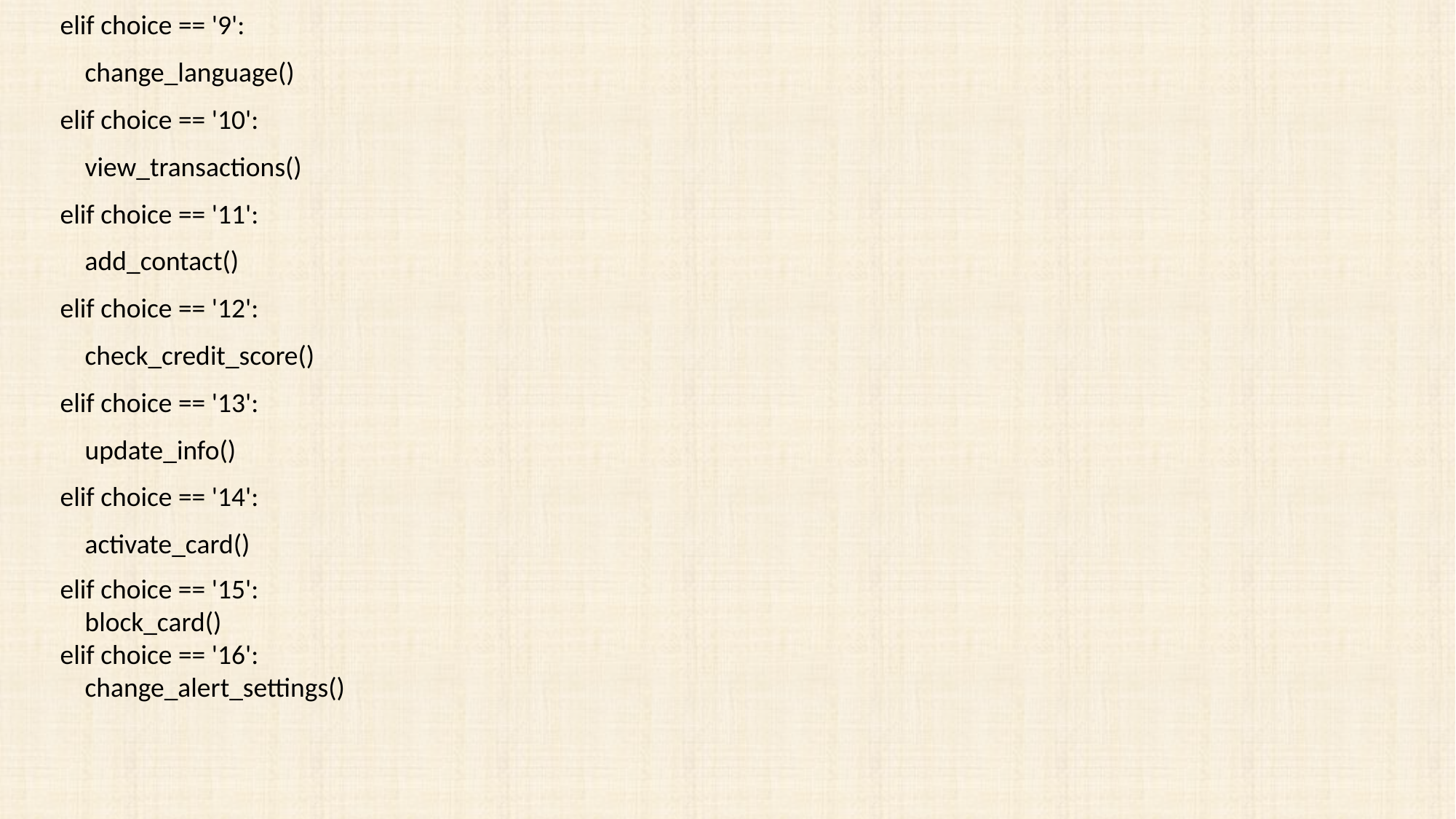

elif choice == '9':
            change_language()
        elif choice == '10':
            view_transactions()
        elif choice == '11':
            add_contact()
        elif choice == '12':
            check_credit_score()
        elif choice == '13':
            update_info()
        elif choice == '14':
            activate_card()
        elif choice == '15':
            block_card()
        elif choice == '16':
            change_alert_settings()